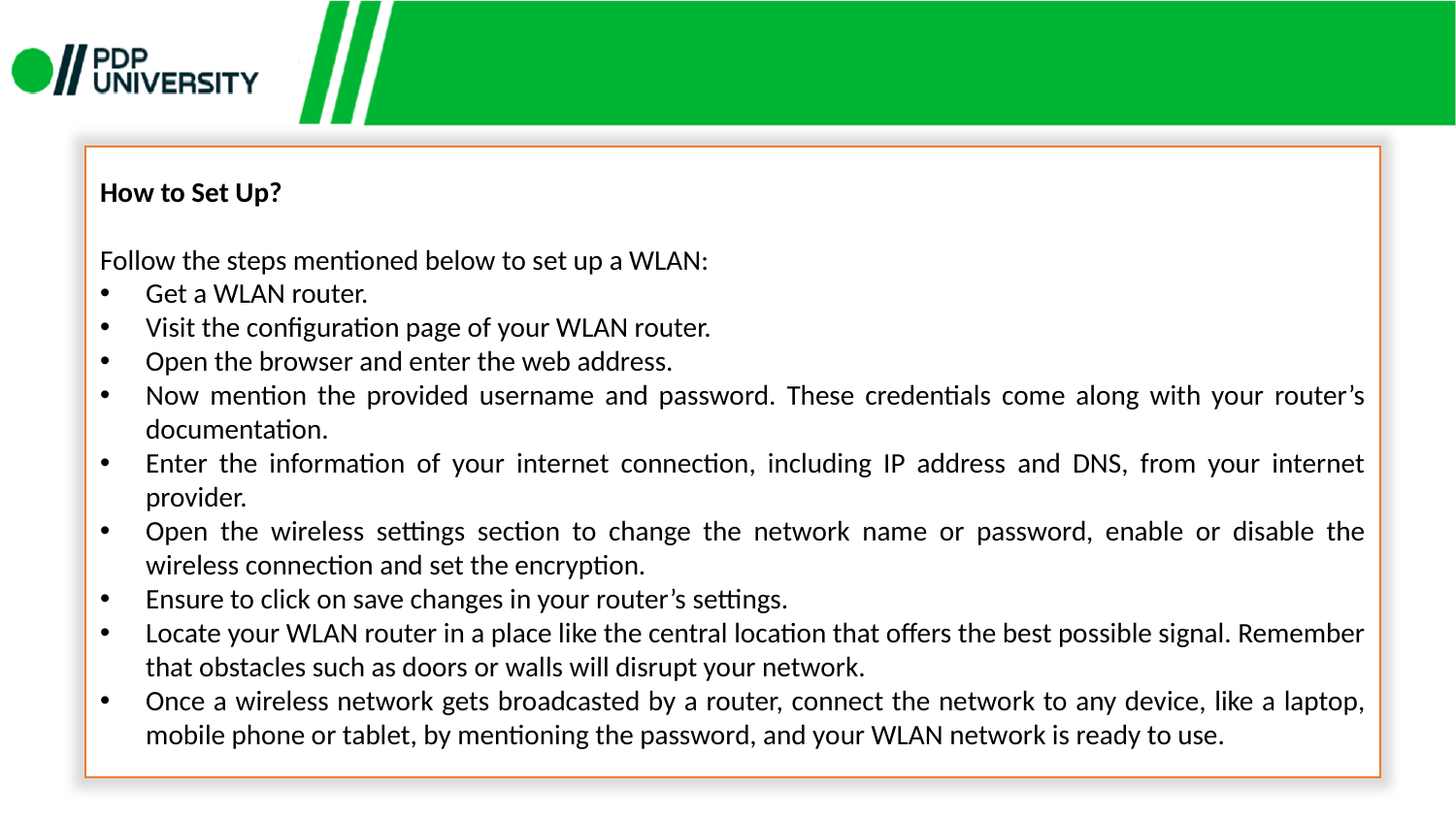

How to Set Up?

Follow the steps mentioned below to set up a WLAN:
Get a WLAN router.
Visit the configuration page of your WLAN router.
Open the browser and enter the web address.
Now mention the provided username and password. These credentials come along with your router’s documentation.
Enter the information of your internet connection, including IP address and DNS, from your internet provider.
Open the wireless settings section to change the network name or password, enable or disable the wireless connection and set the encryption.
Ensure to click on save changes in your router’s settings.
Locate your WLAN router in a place like the central location that offers the best possible signal. Remember that obstacles such as doors or walls will disrupt your network.
Once a wireless network gets broadcasted by a router, connect the network to any device, like a laptop, mobile phone or tablet, by mentioning the password, and your WLAN network is ready to use.